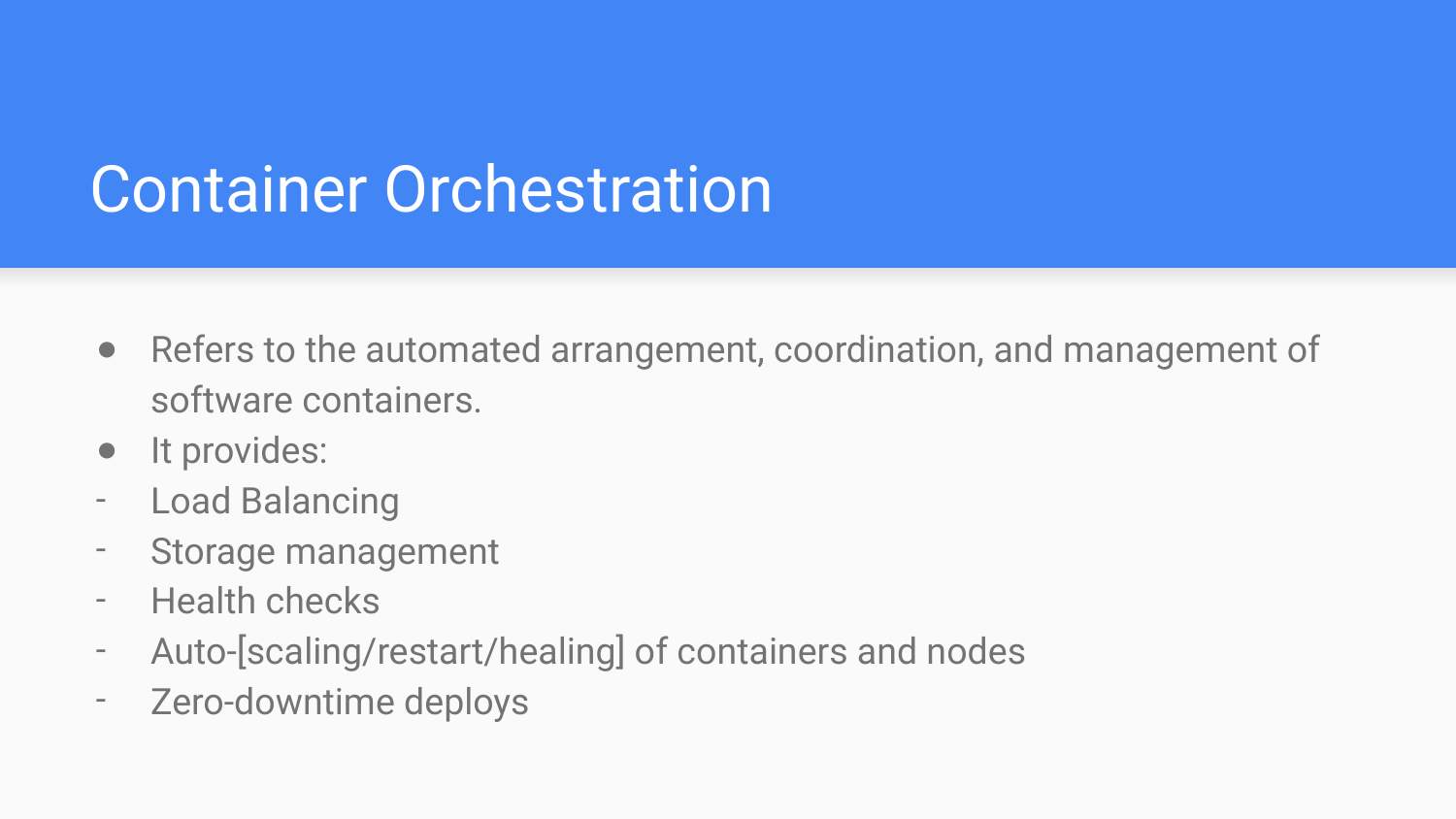

# Container Orchestration
Refers to the automated arrangement, coordination, and management of software containers.
It provides:
Load Balancing
Storage management
Health checks
Auto-[scaling/restart/healing] of containers and nodes
Zero-downtime deploys